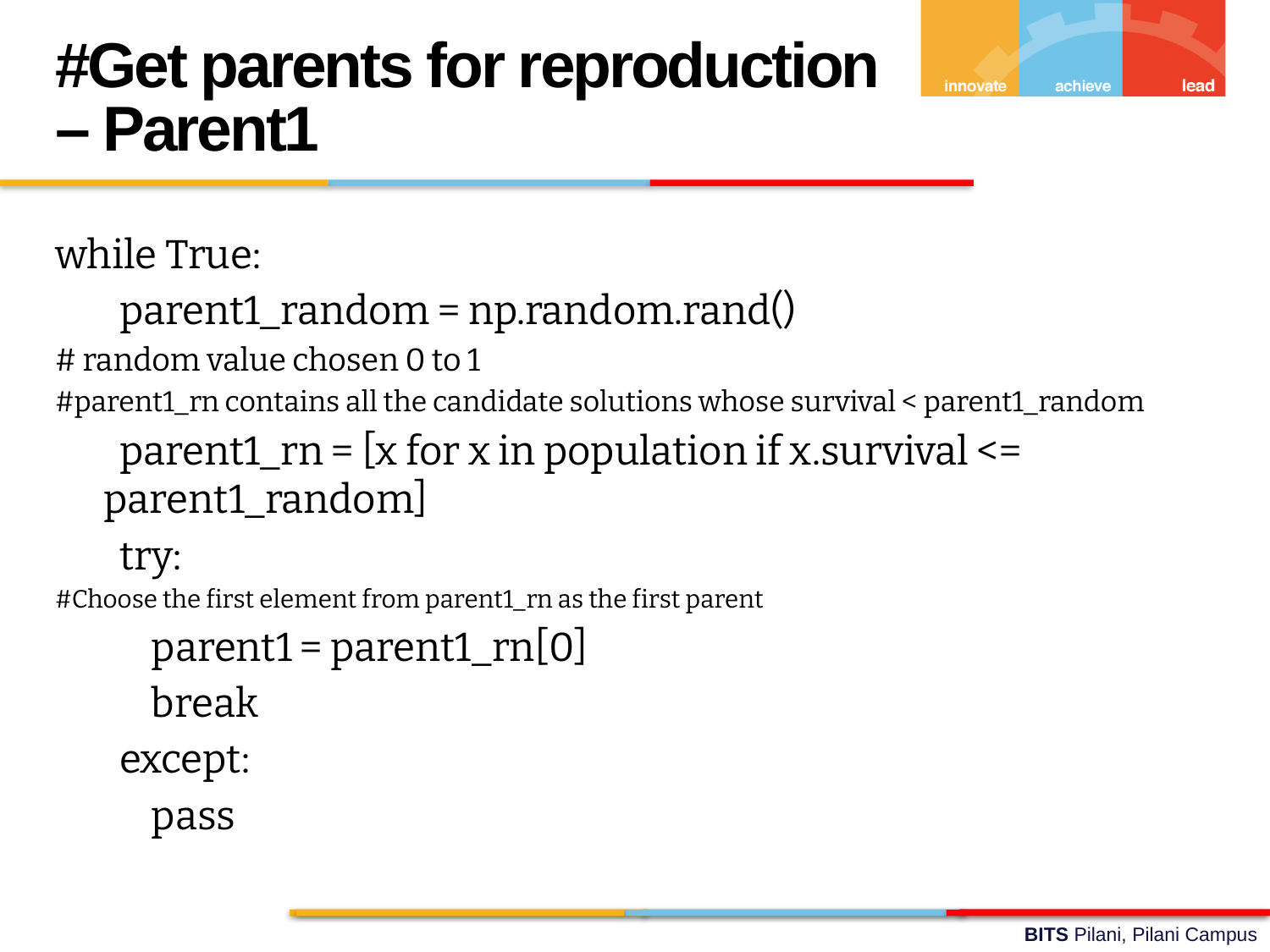

#Get parents for reproduction – Parent1
while True:
        parent1_random = np.random.rand()
# random value chosen 0 to 1
#parent1_rn contains all the candidate solutions whose survival < parent1_random
        parent1_rn = [x for x in population if x.survival <= parent1_random]
        try:
#Choose the first element from parent1_rn as the first parent
            parent1 = parent1_rn[0]
            break
        except:
            pass